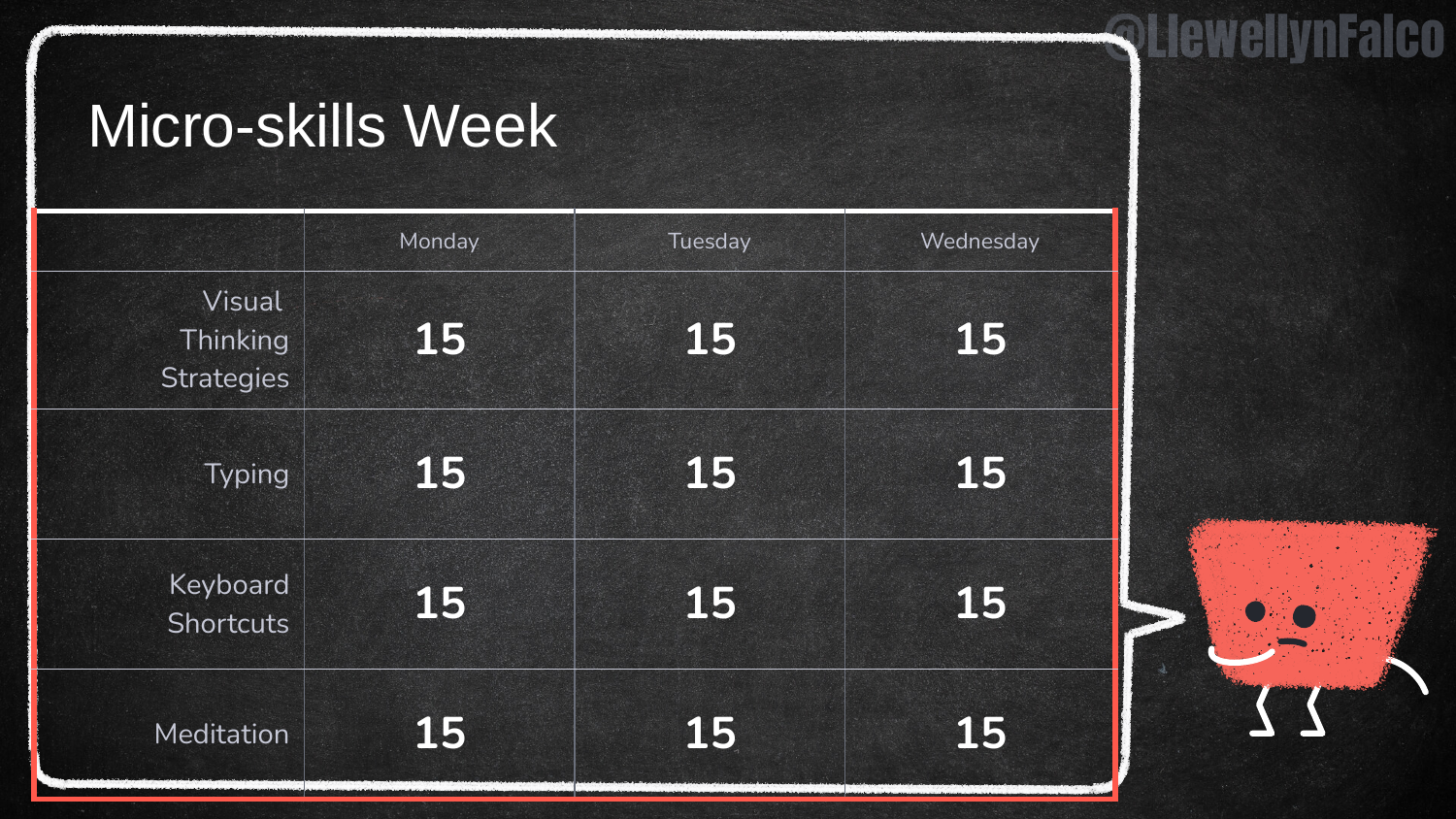

# Micro-skills Week
|  | Monday | Tuesday | Wednesday |
| --- | --- | --- | --- |
| Visual Thinking Strategies | 15 | 15 | 15 |
| Typing | 15 | 15 | 15 |
| Keyboard Shortcuts | 15 | 15 | 15 |
| Meditation | 15 | 15 | 15 |